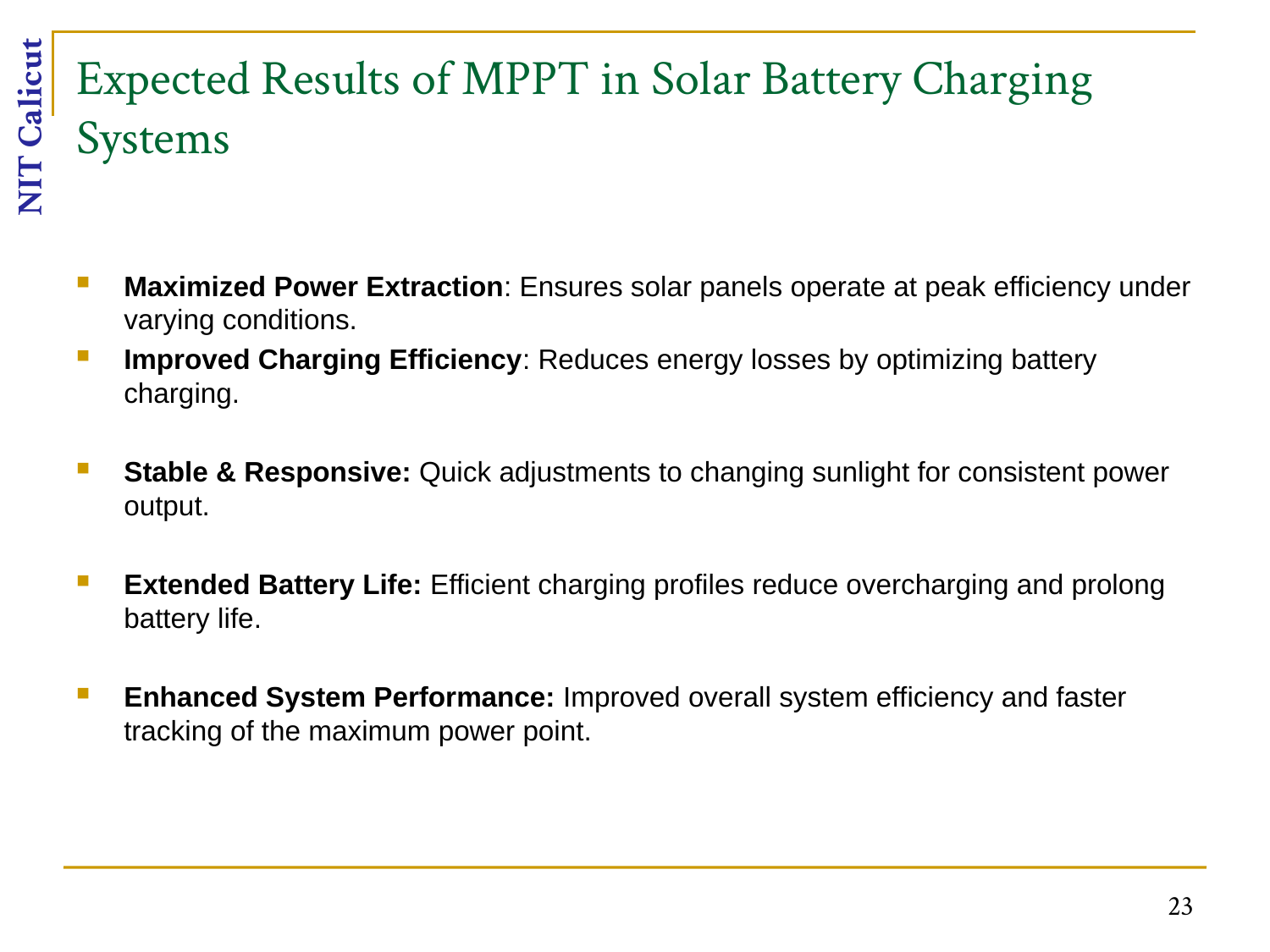

# Expected Results of MPPT in Solar Battery Charging Systems

Maximized Power Extraction: Ensures solar panels operate at peak efficiency under varying conditions.
Improved Charging Efficiency: Reduces energy losses by optimizing battery charging.

Stable & Responsive: Quick adjustments to changing sunlight for consistent power output.

Extended Battery Life: Efficient charging profiles reduce overcharging and prolong battery life.

Enhanced System Performance: Improved overall system efficiency and faster tracking of the maximum power point.
23